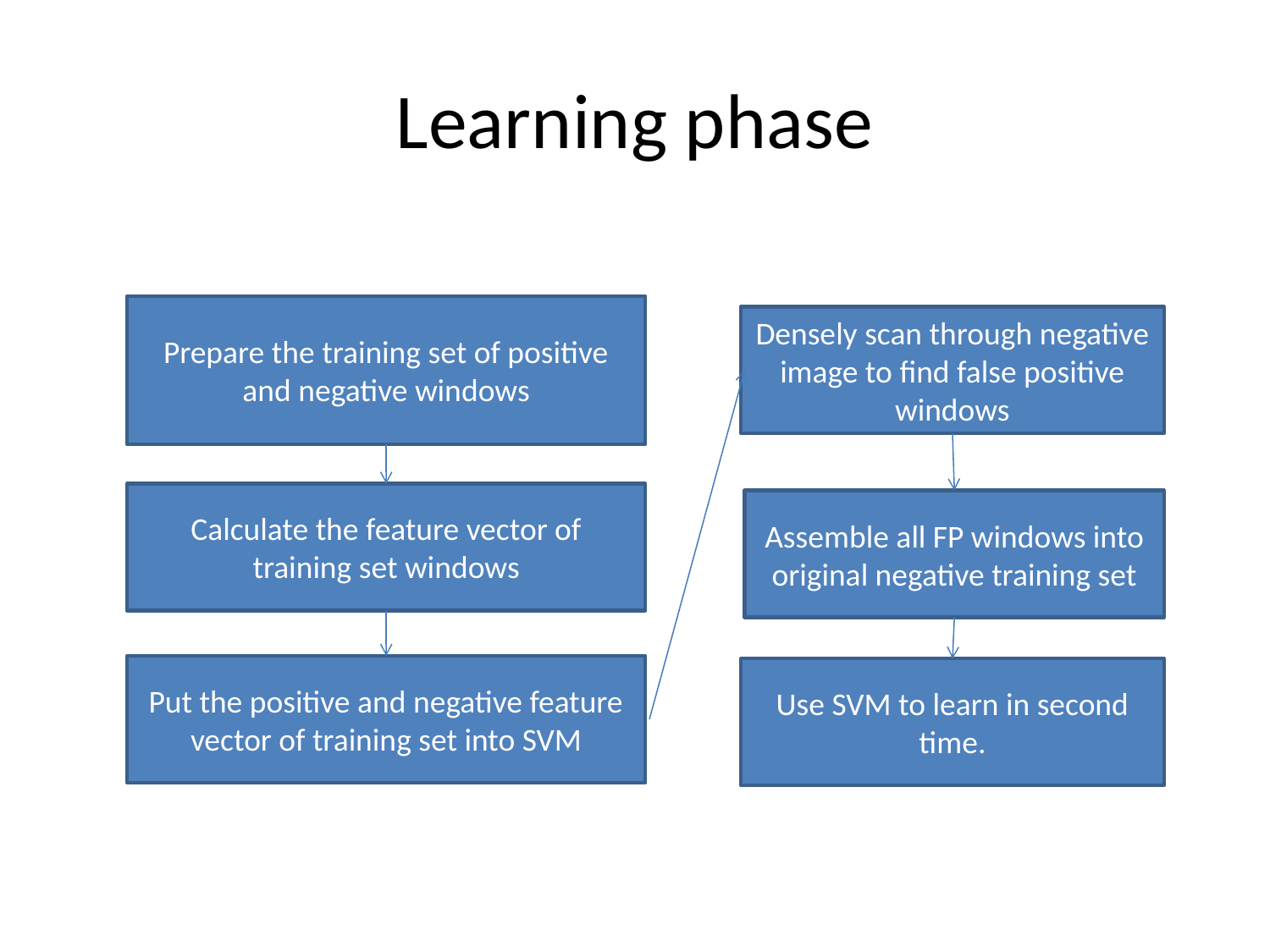

# Learning phase

Prepare the training set of positive and negative windows
Densely scan through negative image to find false positive windows
Calculate the feature vector of training set windows
Assemble all FP windows into original negative training set
Put the positive and negative feature vector of training set into SVM
Use SVM to learn in second time.